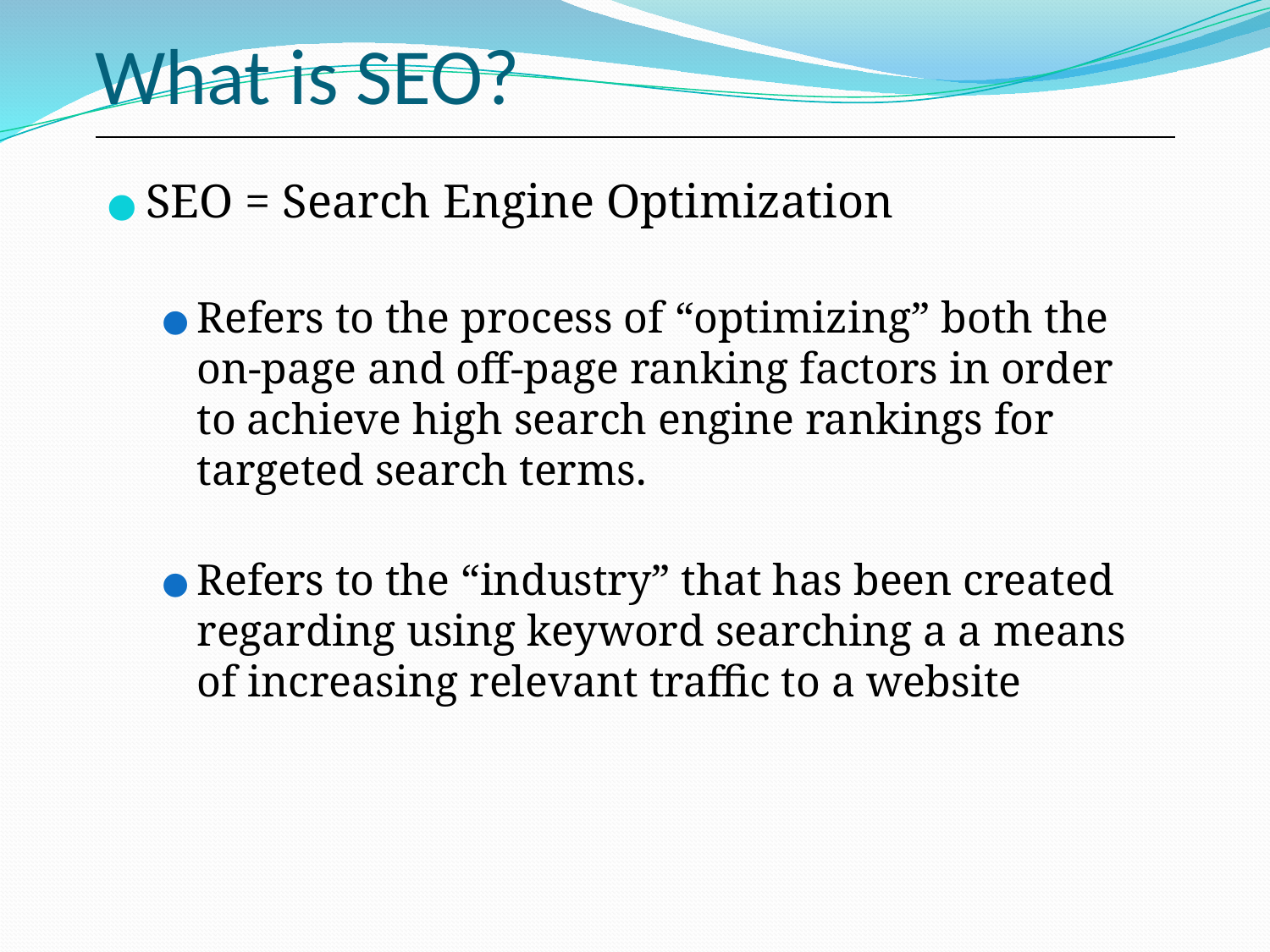

# What is SEO?
SEO = Search Engine Optimization
Refers to the process of “optimizing” both the on-page and off-page ranking factors in order to achieve high search engine rankings for targeted search terms.
Refers to the “industry” that has been created regarding using keyword searching a a means of increasing relevant traffic to a website